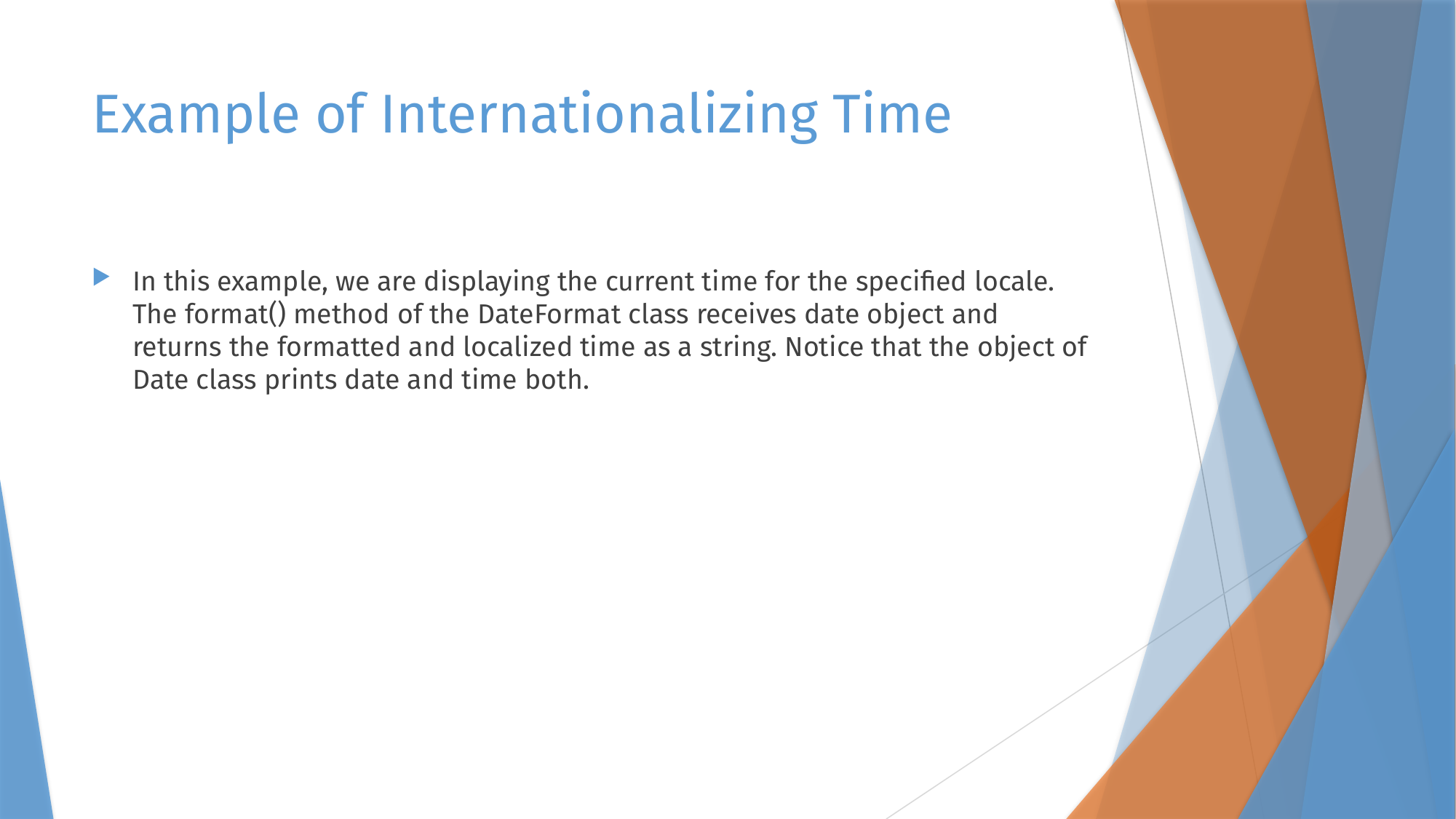

# Example of Internationalizing Time
In this example, we are displaying the current time for the specified locale. The format() method of the DateFormat class receives date object and returns the formatted and localized time as a string. Notice that the object of Date class prints date and time both.